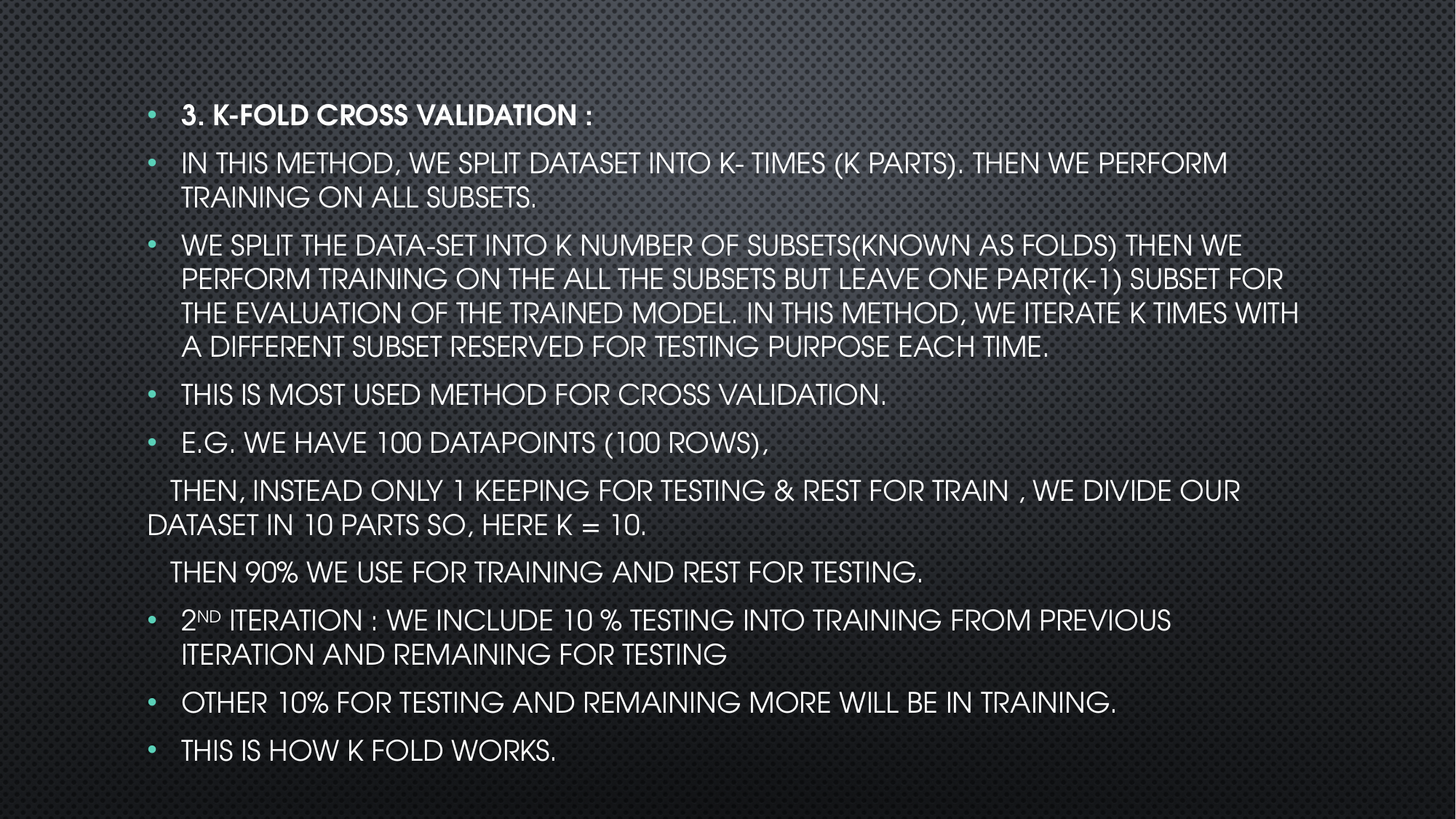

3. K-fold cross validation :
In this method, we split dataset into k- times (k parts). Then we perform training on all subsets.
we split the data-set into k number of subsets(known as folds) then we perform training on the all the subsets but leave one part(k-1) subset for the evaluation of the trained model. In this method, we iterate k times with a different subset reserved for testing purpose each time.
This is most used method for cross validation.
E.g. we have 100 datapoints (100 rows),
   then, instead only 1 keeping for testing & rest for train , we divide our dataset in 10 parts so, here K = 10.
   then 90% we use for training and rest for testing.
2nd iteration : we include 10 % testing into training from previous iteration and remaining for testing
Other 10% for testing and remaining more will be in training.
This is how k fold works.